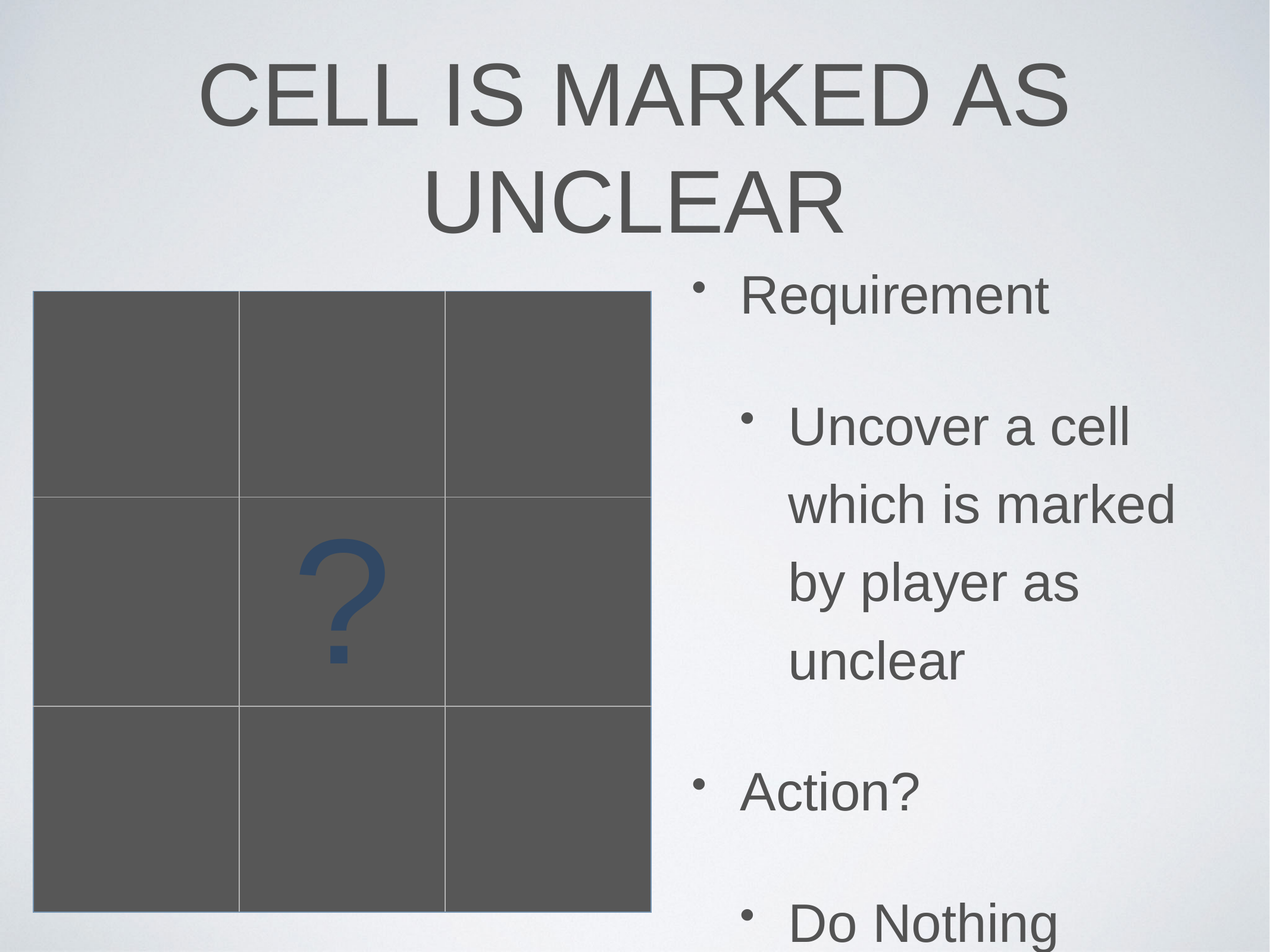

# Cell is Marked as Unclear
|  |  |  |
| --- | --- | --- |
|  | ? |  |
|  |  |  |
Requirement
Uncover a cell which is marked by player as unclear
Action?
Do Nothing